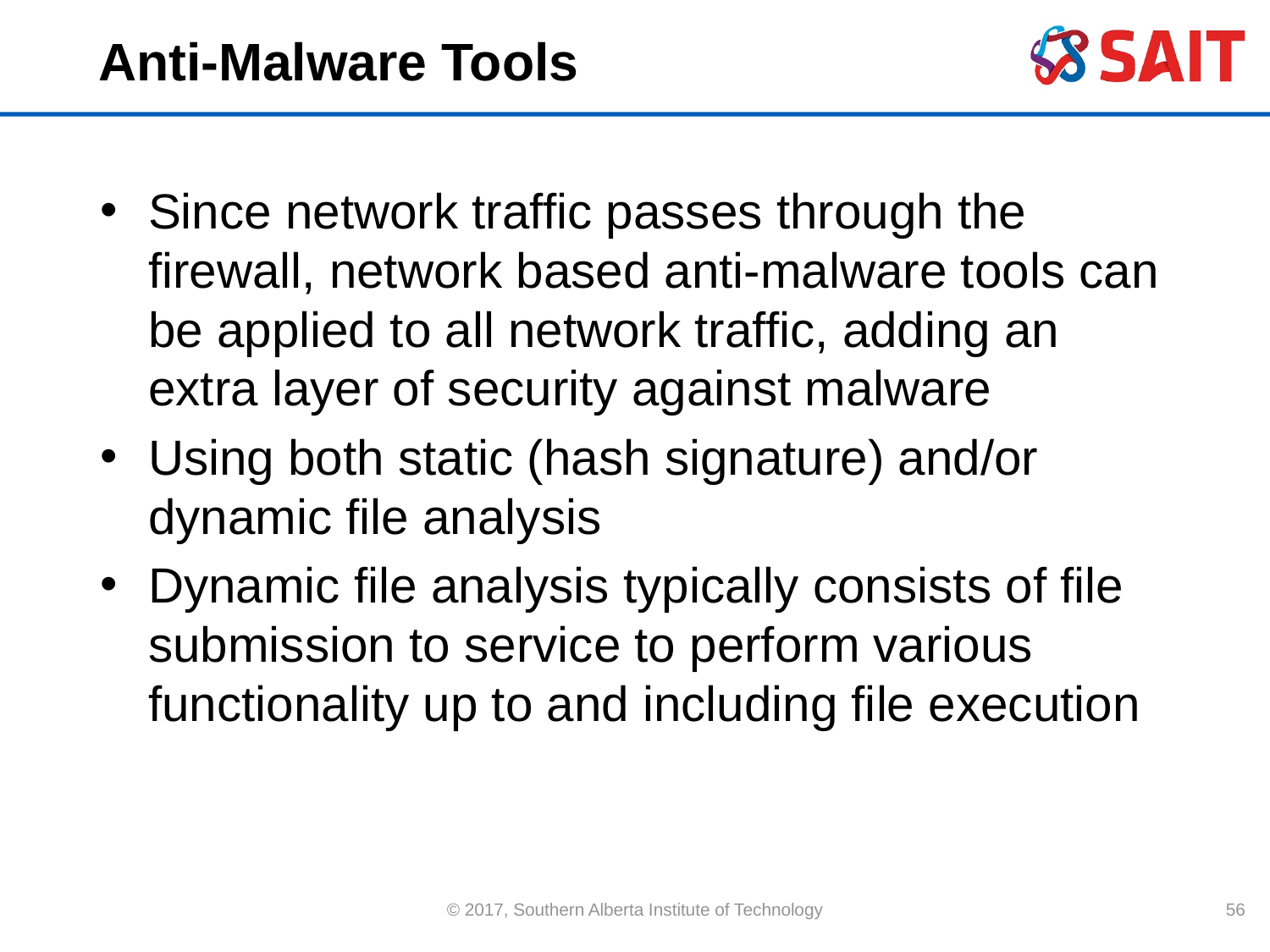

# Anti-Malware Tools
Since network traffic passes through the firewall, network based anti-malware tools can be applied to all network traffic, adding an extra layer of security against malware
Using both static (hash signature) and/or dynamic file analysis
Dynamic file analysis typically consists of file submission to service to perform various functionality up to and including file execution